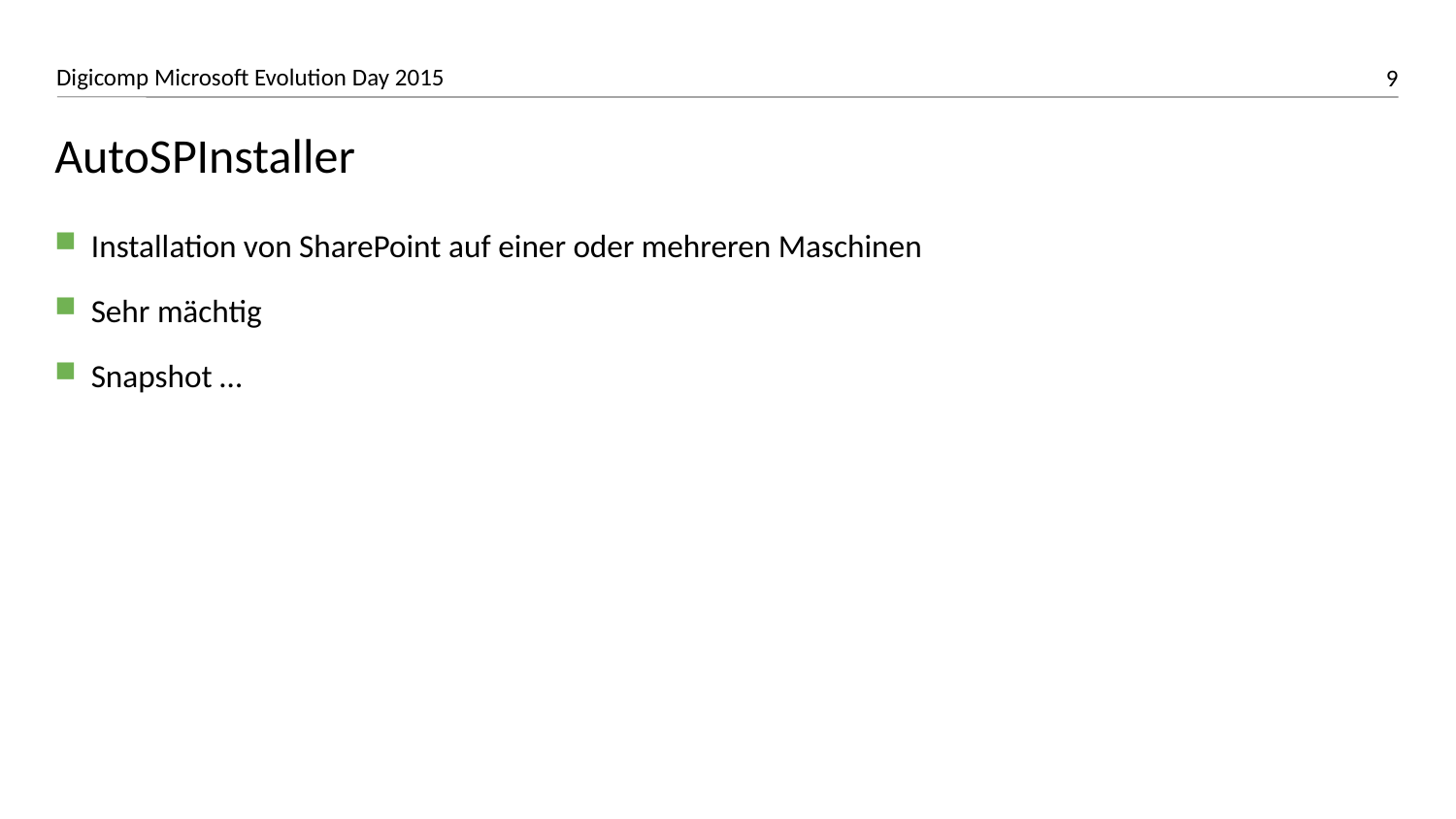

# AutoSPInstaller
Installation von SharePoint auf einer oder mehreren Maschinen
Sehr mächtig
Snapshot …